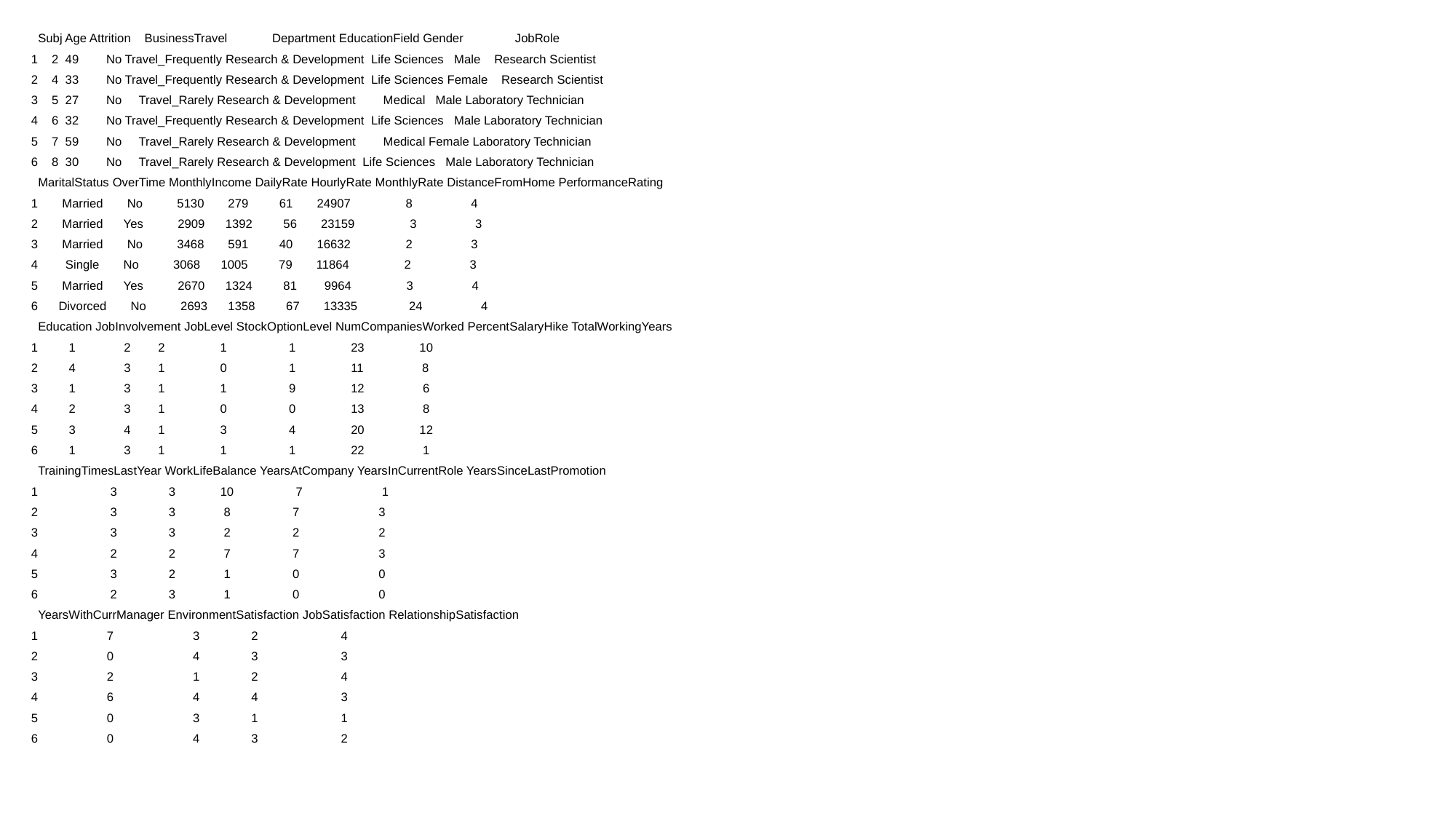

Subj Age Attrition    BusinessTravel             Department EducationField Gender               JobRole
1    2  49        No Travel_Frequently Research & Development  Life Sciences   Male    Research Scientist
2    4  33        No Travel_Frequently Research & Development  Life Sciences Female    Research Scientist
3    5  27        No     Travel_Rarely Research & Development        Medical   Male Laboratory Technician
4    6  32        No Travel_Frequently Research & Development  Life Sciences   Male Laboratory Technician
5    7  59        No     Travel_Rarely Research & Development        Medical Female Laboratory Technician
6    8  30        No     Travel_Rarely Research & Development  Life Sciences   Male Laboratory Technician
  MaritalStatus OverTime MonthlyIncome DailyRate HourlyRate MonthlyRate DistanceFromHome PerformanceRating
1       Married       No          5130       279         61       24907                8                 4
2       Married      Yes          2909      1392         56       23159                3                 3
3       Married       No          3468       591         40       16632                2                 3
4        Single       No          3068      1005         79       11864                2                 3
5       Married      Yes          2670      1324         81        9964                3                 4
6      Divorced       No          2693      1358         67       13335               24                 4
  Education JobInvolvement JobLevel StockOptionLevel NumCompaniesWorked PercentSalaryHike TotalWorkingYears
1         1              2        2                1                  1                23                10
2         4              3        1                0                  1                11                 8
3         1              3        1                1                  9                12                 6
4         2              3        1                0                  0                13                 8
5         3              4        1                3                  4                20                12
6         1              3        1                1                  1                22                 1
  TrainingTimesLastYear WorkLifeBalance YearsAtCompany YearsInCurrentRole YearsSinceLastPromotion
1                     3               3             10                  7                       1
2                     3               3              8                  7                       3
3                     3               3              2                  2                       2
4                     2               2              7                  7                       3
5                     3               2              1                  0                       0
6                     2               3              1                  0                       0
  YearsWithCurrManager EnvironmentSatisfaction JobSatisfaction RelationshipSatisfaction
1                    7                       3               2                        4
2                    0                       4               3                        3
3                    2                       1               2                        4
4                    6                       4               4                        3
5                    0                       3               1                        1
6                    0                       4               3                        2
3